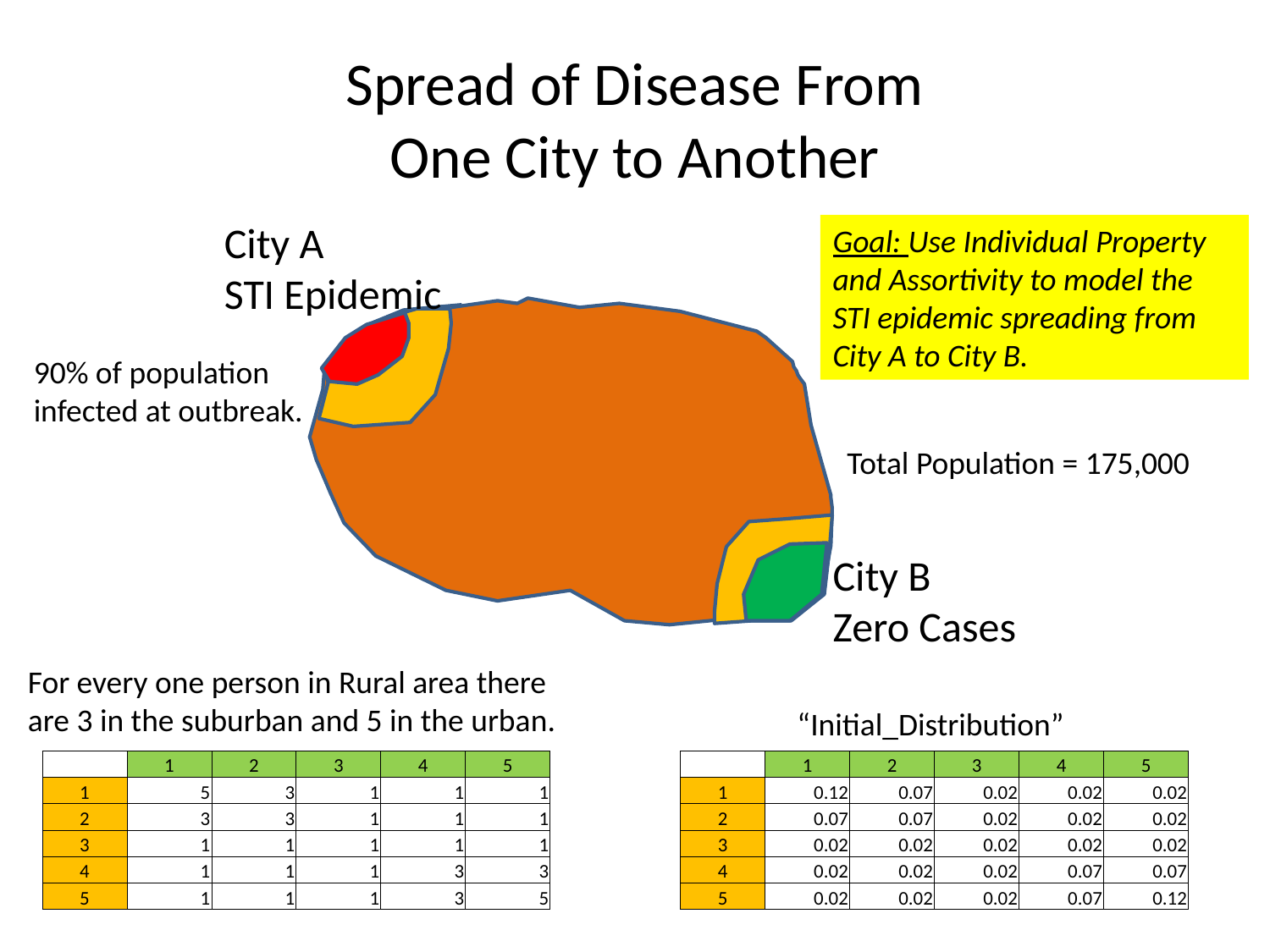

# Spread of Disease From One City to Another
City A
STI Epidemic
Goal: Use Individual Property and Assortivity to model the STI epidemic spreading from City A to City B.

90% of population infected at outbreak.
Total Population = 175,000
City B
Zero Cases
For every one person in Rural area there are 3 in the suburban and 5 in the urban.
“Initial_Distribution”
|  | 1 | 2 | 3 | 4 | 5 |
| --- | --- | --- | --- | --- | --- |
| 1 | 5 | 3 | 1 | 1 | 1 |
| 2 | 3 | 3 | 1 | 1 | 1 |
| 3 | 1 | 1 | 1 | 1 | 1 |
| 4 | 1 | 1 | 1 | 3 | 3 |
| 5 | 1 | 1 | 1 | 3 | 5 |
|  | 1 | 2 | 3 | 4 | 5 |
| --- | --- | --- | --- | --- | --- |
| 1 | 0.12 | 0.07 | 0.02 | 0.02 | 0.02 |
| 2 | 0.07 | 0.07 | 0.02 | 0.02 | 0.02 |
| 3 | 0.02 | 0.02 | 0.02 | 0.02 | 0.02 |
| 4 | 0.02 | 0.02 | 0.02 | 0.07 | 0.07 |
| 5 | 0.02 | 0.02 | 0.02 | 0.07 | 0.12 |